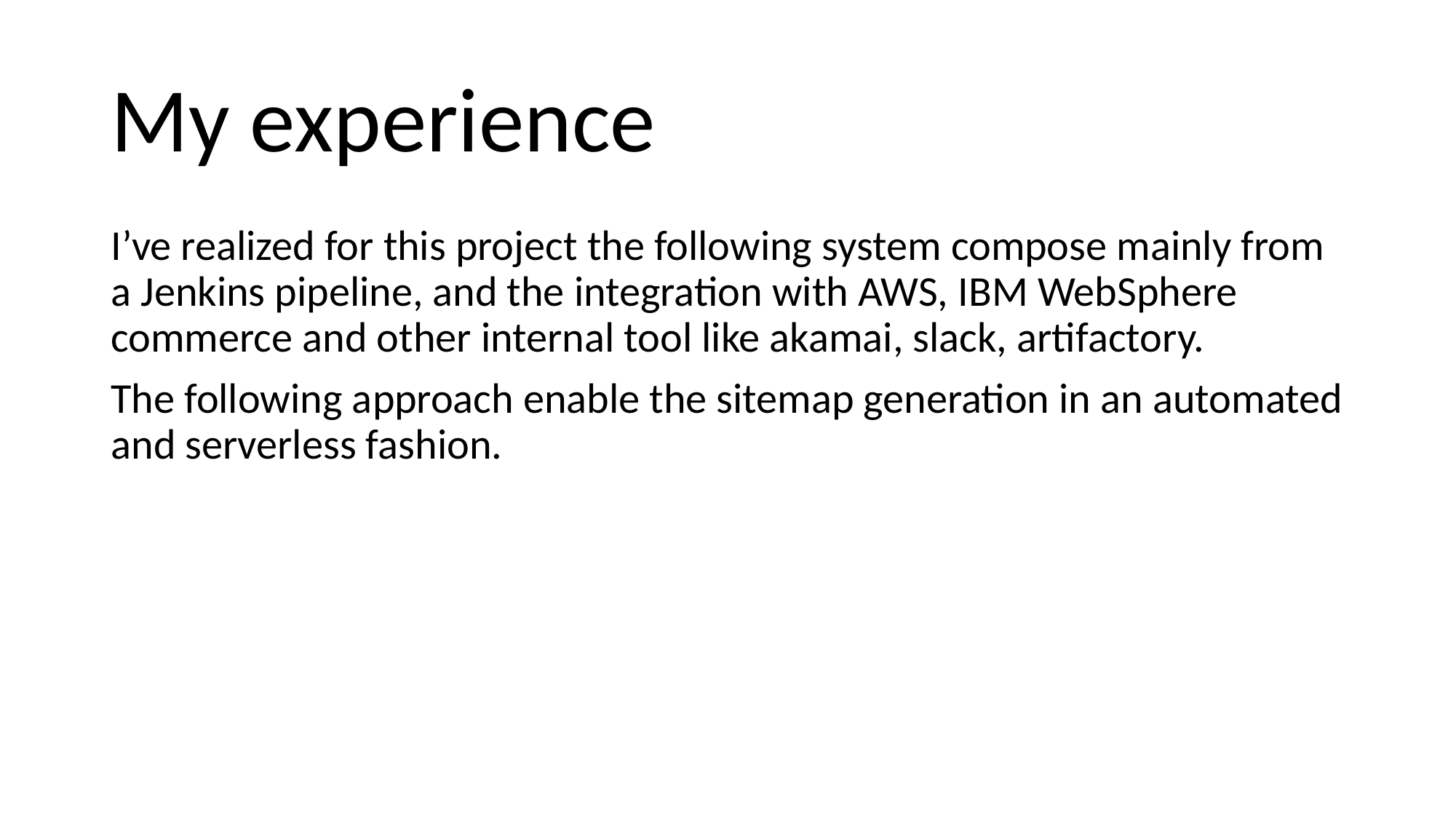

# My experience
I’ve realized for this project the following system compose mainly from a Jenkins pipeline, and the integration with AWS, IBM WebSphere commerce and other internal tool like akamai, slack, artifactory.
The following approach enable the sitemap generation in an automated and serverless fashion.